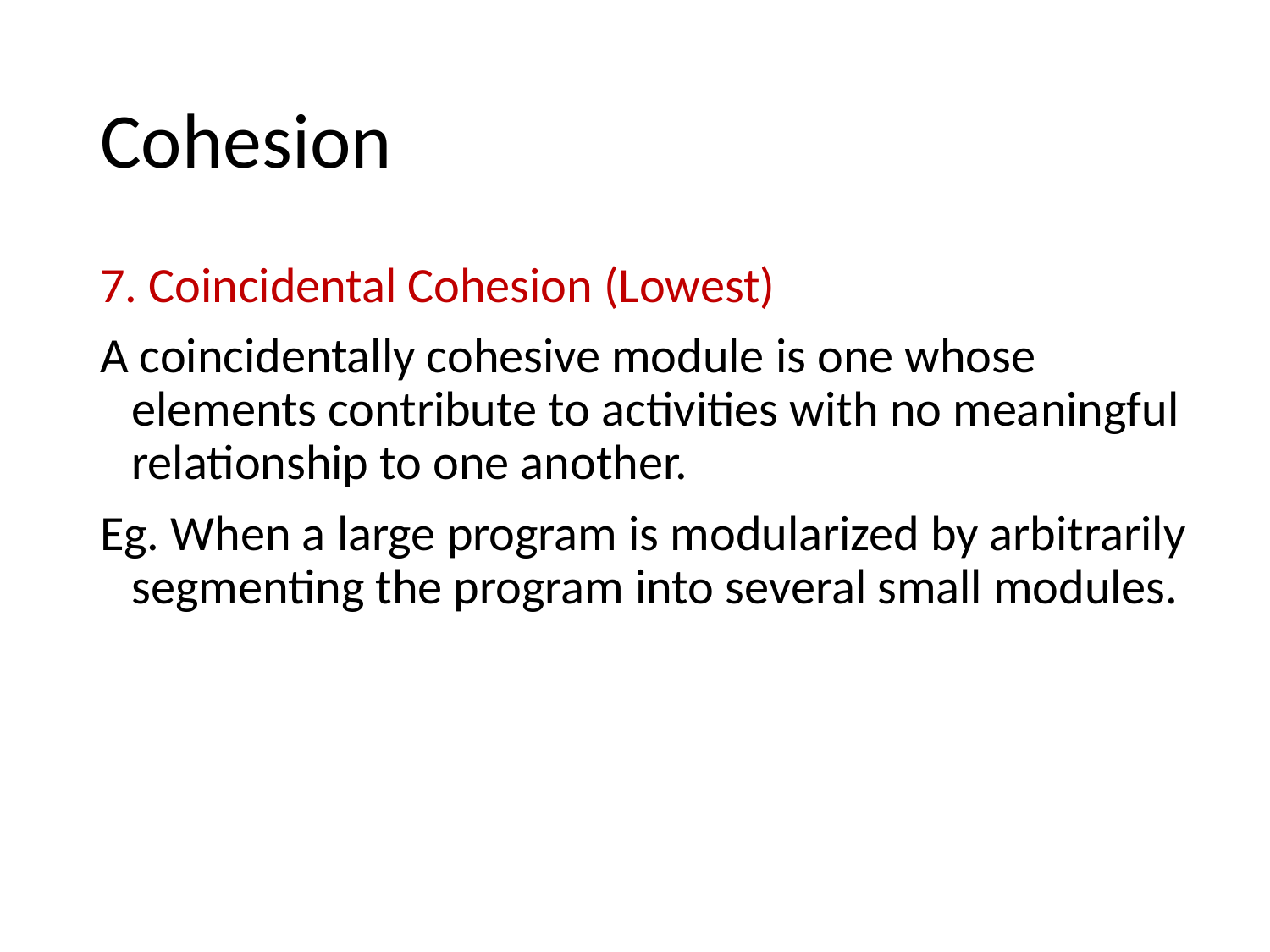

# Cohesion
7. Coincidental Cohesion (Lowest)
A coincidentally cohesive module is one whose elements contribute to activities with no meaningful relationship to one another.
Eg. When a large program is modularized by arbitrarily segmenting the program into several small modules.